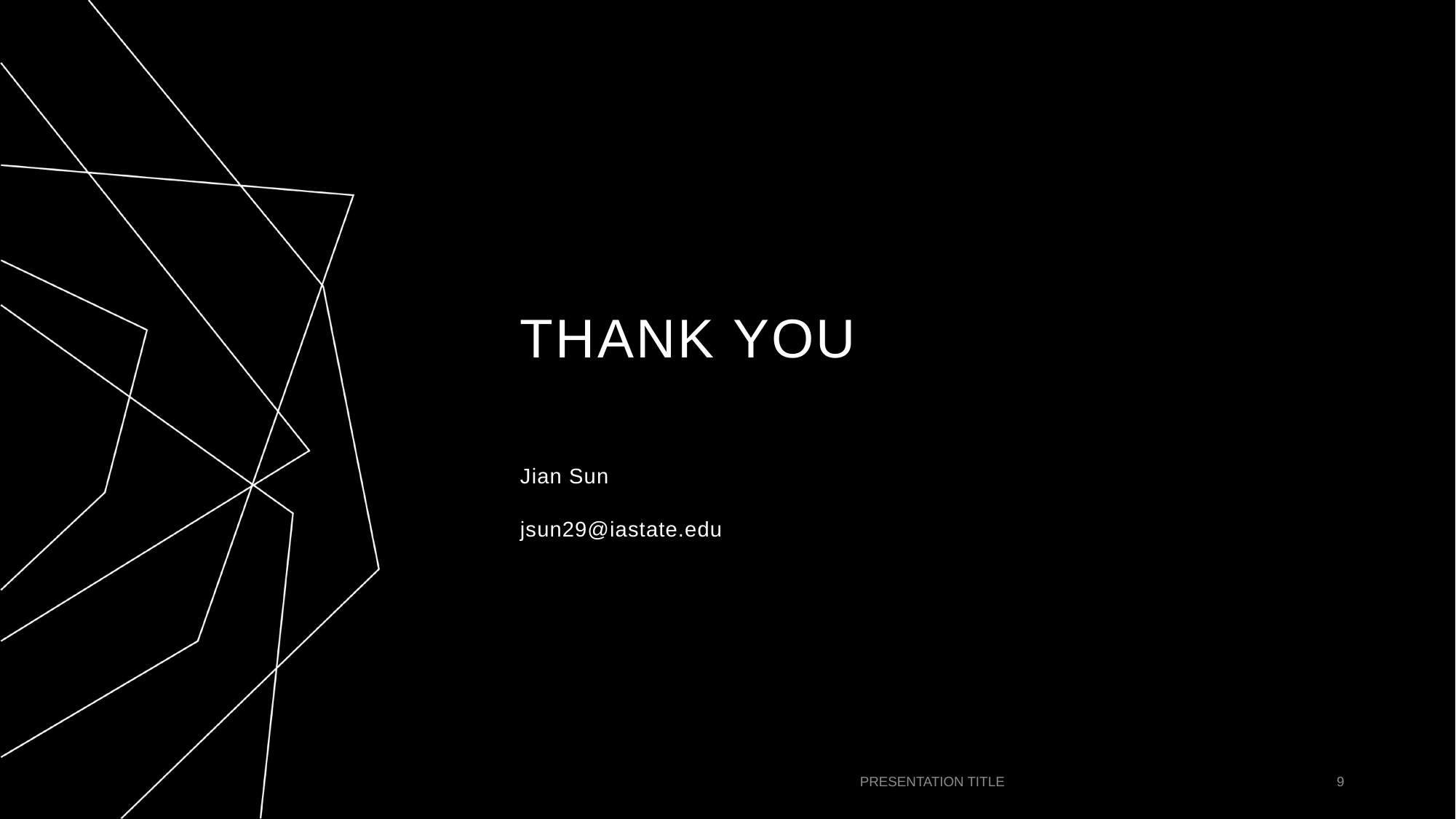

# THANK YOU
Jian Sun
jsun29@iastate.edu

PRESENTATION TITLE
9